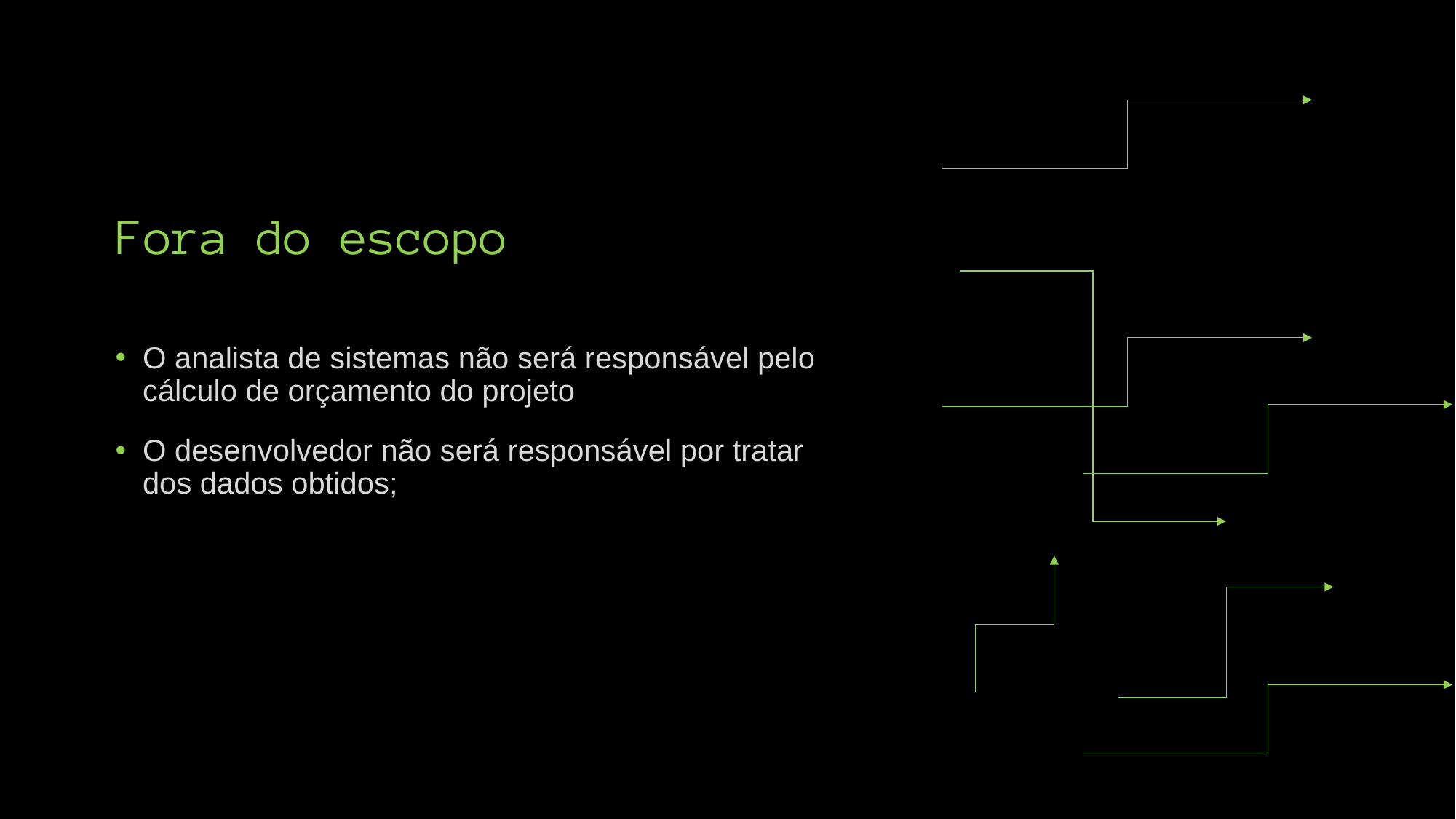

# Fora do escopo
O analista de sistemas não será responsável pelo cálculo de orçamento do projeto
O desenvolvedor não será responsável por tratar dos dados obtidos;